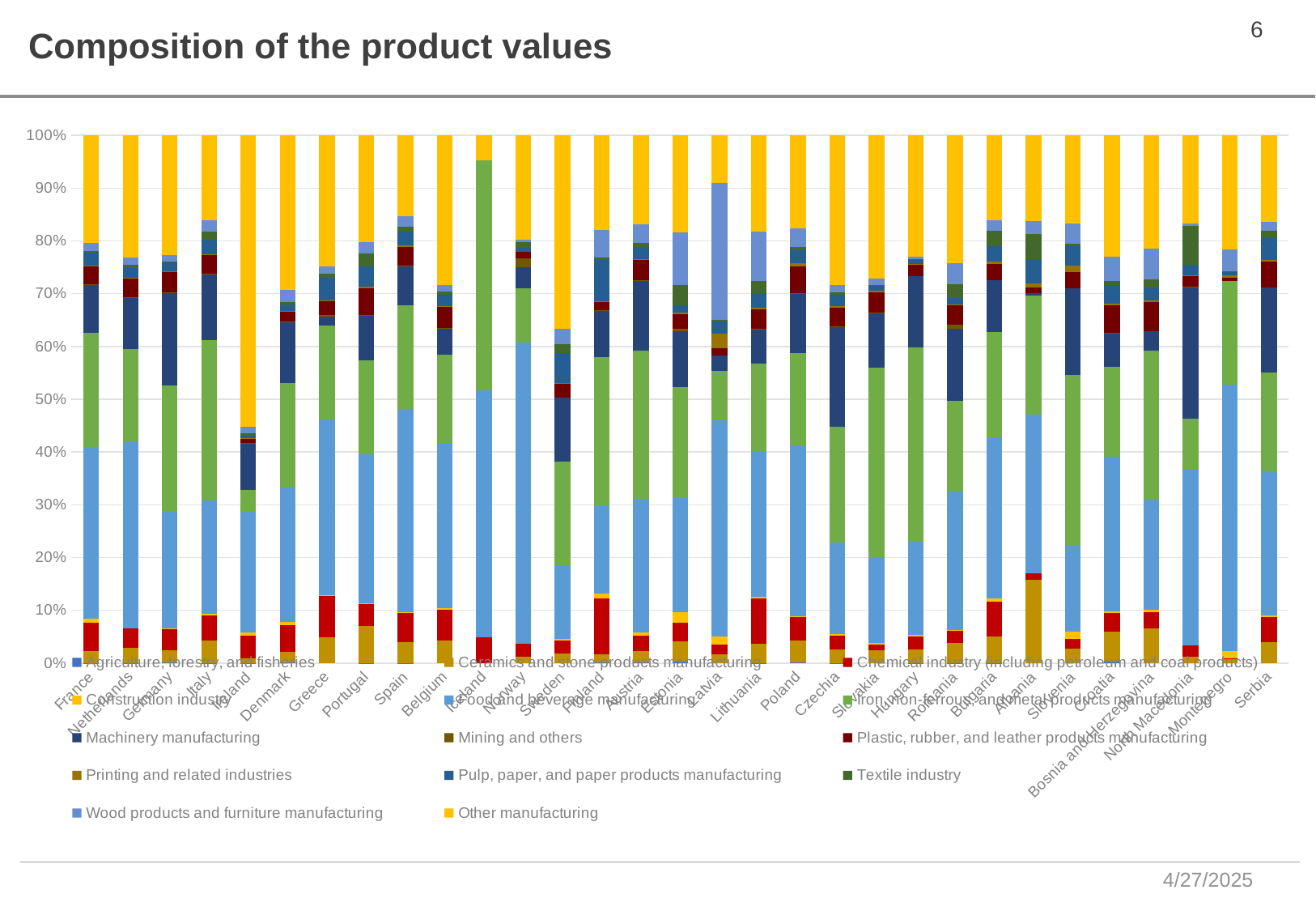

Composition of the product values

### Chart

| Category | Agriculture, forestry, and fisheries | Ceramics and stone products manufacturing | Chemical industry (including petroleum and coal products) | Construction industry | Food and beverage manufacturing | Iron, non-ferrous, and metal products manufacturing | Machinery manufacturing | Mining and others | Plastic, rubber, and leather products manufacturing | Printing and related industries | Pulp, paper, and paper products manufacturing | Textile industry | Wood products and furniture manufacturing | Other manufacturing |
|---|---|---|---|---|---|---|---|---|---|---|---|---|---|---|
| France | 4543000.0 | 12128420000.0 | 29796146000.0 | 3921782000.0 | 176547254000.0 | 117479147000.0 | 49778016000.0 | 270826000.0 | 19388844000.0 | 358305000.0 | 12785846000.0 | 1866349000.0 | 8327303000.0 | 110783413000.0 |
| Netherlands | 48998000.0 | 3332183000.0 | 4494064000.0 | 0.0 | 41853799000.0 | 20897602000.0 | 11653274000.0 | 103761000.0 | 4229607000.0 | 180225000.0 | 2165219000.0 | 680238000.0 | 1663767000.0 | 27485135000.0 |
| Germany | 1048215000.0 | 24516058000.0 | 42433467000.0 | 703738000.0 | 228476055000.0 | 247960089000.0 | 181719286000.0 | 138552000.0 | 39607680000.0 | 1820157000.0 | 17510144000.0 | 1679993000.0 | 13125455000.0 | 233888363000.0 |
| Italy | 71816000.0 | 35582316000.0 | 41192169000.0 | 1908680000.0 | 181789129000.0 | 256819892000.0 | 105753920000.0 | 896358000.0 | 29220700000.0 | 1728614000.0 | 23886651000.0 | 12986536000.0 | 17767993000.0 | 135676497000.0 |
| Ireland | 6128000.0 | 663823000.0 | 2949360000.0 | 372565000.0 | 15938211000.0 | 2788699000.0 | 6118494000.0 | 27759000.0 | 550148000.0 | 83803000.0 | 290400000.0 | 314998000.0 | 932527000.0 | 38167655000.0 |
| Denmark | 79443155.0 | 1836656778.0 | 4515948273.0 | 566181669.0 | 23046729922.0 | 17818928853.0 | 10381460364.0 | 131763546.0 | 1748088687.0 | 19710370.0 | 1225078312.0 | 409206674.0 | 1968038892.0 | 26460747951.0 |
| Greece | 0.0 | 1263449000.0 | 1986610000.0 | 12692000.0 | 8488371000.0 | 4539010000.0 | 455774000.0 | 68257000.0 | 661862000.0 | 55916000.0 | 1066998000.0 | 226570000.0 | 342325000.0 | 6320671000.0 |
| Portugal | 23347000.0 | 4858757000.0 | 3005391000.0 | 68190000.0 | 19785110000.0 | 12379288000.0 | 6015167000.0 | 4002000.0 | 3592079000.0 | 186989000.0 | 2711591000.0 | 1690401000.0 | 1553436000.0 | 14116757000.0 |
| Spain | 101109000.0 | 18497143000.0 | 26910350000.0 | 340193000.0 | 181206026000.0 | 93674090000.0 | 35436088000.0 | 324787000.0 | 16774772000.0 | 966269000.0 | 12599144000.0 | 4517581000.0 | 9486254000.0 | 72271534000.0 |
| Belgium | 0.0 | 5356484000.0 | 7214797000.0 | 420340000.0 | 38978551000.0 | 20670803000.0 | 6342372000.0 | 60493000.0 | 5008176000.0 | 148943000.0 | 2690670000.0 | 634565000.0 | 1528365000.0 | 35314670000.0 |
| Iceland | 0.0 | 0.0 | 216362764.0 | 0.0 | 2075792167.0 | 1931889895.0 | 0.0 | 0.0 | 0.0 | 0.0 | 0.0 | 0.0 | 0.0 | 208731026.0 |
| Norway | 0.0 | 481799594.0 | 893465705.0 | 0.0 | 21710151603.0 | 3869788354.0 | 1504559029.0 | 664808137.0 | 470195890.0 | 541016.0 | 285616466.0 | 403753852.0 | 180801066.0 | 7494597017.0 |
| Sweden | 0.0 | 1529911578.0 | 2186712026.0 | 297007266.0 | 12103346519.0 | 17091893403.0 | 10396961269.0 | 0.0 | 2339458220.0 | 68088737.0 | 4928640972.0 | 1506888612.0 | 2596417830.0 | 31748884293.0 |
| Finland | 59656000.0 | 1540291000.0 | 9763452000.0 | 777754000.0 | 15514198000.0 | 25877978000.0 | 8143785000.0 | 73297000.0 | 1516177000.0 | 57905000.0 | 7238792000.0 | 481286000.0 | 4735066000.0 | 16600432000.0 |
| Austria | 159313000.0 | 2256667000.0 | 2956642000.0 | 705723000.0 | 26087864000.0 | 29201485000.0 | 13677101000.0 | 97161000.0 | 4054035000.0 | 95474000.0 | 2135538000.0 | 997196000.0 | 3687563000.0 | 17406214000.0 |
| Estonia | 47293000.0 | 555438000.0 | 511047000.0 | 275433000.0 | 3149345000.0 | 3047792000.0 | 1529918000.0 | 56227000.0 | 396289000.0 | 48273000.0 | 200326000.0 | 553854000.0 | 1462076000.0 | 2652012000.0 |
| Latvia | 0.0 | 65315000.0 | 75520000.0 | 65678000.0 | 1662598000.0 | 380202000.0 | 119647000.0 | 0.0 | 52353000.0 | 114005000.0 | 92855000.0 | 14344000.0 | 1053279000.0 | 364353000.0 |
| Lithuania | 11931000.0 | 917370000.0 | 2164474000.0 | 61388000.0 | 6991843000.0 | 4174397000.0 | 1682390000.0 | 7088000.0 | 910112000.0 | 73418000.0 | 695211000.0 | 594662000.0 | 2380803000.0 | 4592341000.0 |
| Poland | 212339718.0 | 9284730519.0 | 9788241962.0 | 448523778.0 | 71853118448.0 | 39338454428.0 | 25101364591.0 | 112977102.0 | 11518360634.0 | 1034065831.0 | 5650389253.0 | 1258563849.0 | 7834490314.0 | 39366071996.0 |
| Czechia | 711715.0 | 3796902640.0 | 3640569487.0 | 348285161.0 | 24834588949.0 | 31401604740.0 | 27280987966.0 | 35669346.0 | 5132270537.0 | 273170929.0 | 3091540366.0 | 805283288.0 | 1928481335.0 | 40532955626.0 |
| Slovakia | 0.0 | 1132802000.0 | 582258000.0 | 123478000.0 | 7713322000.0 | 17352934000.0 | 5002729000.0 | 11846000.0 | 1844915000.0 | 121168000.0 | 439085000.0 | 103624000.0 | 572855000.0 | 13053647000.0 |
| Hungary | 37367089.0 | 2455111177.0 | 2390097201.0 | 249834045.0 | 16950249408.0 | 35426920917.0 | 13040519114.0 | 0.0 | 2041096355.0 | 141741448.0 | 623092318.0 | 148981151.0 | 529720257.0 | 22068860384.0 |
| Romania | 398043.0 | 2401368187.0 | 1466238706.0 | 56035337.0 | 16334824426.0 | 10606741057.0 | 8537422522.0 | 441830917.0 | 2343863790.0 | 81536782.0 | 785588978.0 | 1621501207.0 | 2494248288.0 | 15018890572.0 |
| Bulgaria | 5491359.0 | 963560179.0 | 1301372331.0 | 109173739.0 | 5937140812.0 | 3920863584.0 | 1919133852.0 | 0.0 | 604949890.0 | 65740362.0 | 562553430.0 | 592772264.0 | 381124350.0 | 3134094492.0 |
| Albania | 0.0 | 237028025.0 | 18085662.0 | 0.0 | 454081479.0 | 339974744.0 | 6100984.0 | 0.0 | 18321315.0 | 9729476.0 | 70120644.0 | 70783235.0 | 38507775.0 | 244047878.0 |
| Slovenia | 0.0 | 227402000.0 | 165616000.0 | 109708000.0 | 1393942000.0 | 2748720000.0 | 1395470000.0 | 0.0 | 266170000.0 | 95300000.0 | 312289000.0 | 43168000.0 | 325161000.0 | 1422792000.0 |
| Croatia | 48858000.0 | 1107547000.0 | 686026000.0 | 76283000.0 | 5723122000.0 | 3303566000.0 | 1251951000.0 | 2446000.0 | 1016743000.0 | 76976000.0 | 669524000.0 | 163847000.0 | 884031000.0 | 4495793000.0 |
| Bosnia and Herzegovina | 0.0 | 608701678.0 | 281436011.0 | 38911357.0 | 1918436674.0 | 2599661530.0 | 340629296.0 | 409034.0 | 506299117.0 | 33060645.0 | 224118151.0 | 144611242.0 | 538901645.0 | 1972765020.0 |
| North Macedonia | 0.0 | 26803653.0 | 49910751.0 | 0.0 | 766406700.0 | 223194023.0 | 577082833.0 | 1574091.0 | 46550659.0 | 931956.0 | 48602650.0 | 167945066.0 | 11211202.0 | 384154249.0 |
| Montenegro | 0.0 | 5020000.0 | 417000.0 | 9244000.0 | 320633000.0 | 124247000.0 | 0.0 | 0.0 | 4571000.0 | 2159000.0 | 4571000.0 | 962000.0 | 26314000.0 | 136826000.0 |
| Serbia | 0.0 | 848218339.0 | 1001085869.0 | 41853728.0 | 5766462149.0 | 3943961180.0 | 3381043119.0 | 0.0 | 1054292521.0 | 46560643.0 | 930032042.0 | 246457780.0 | 353915309.0 | 3455185420.0 |